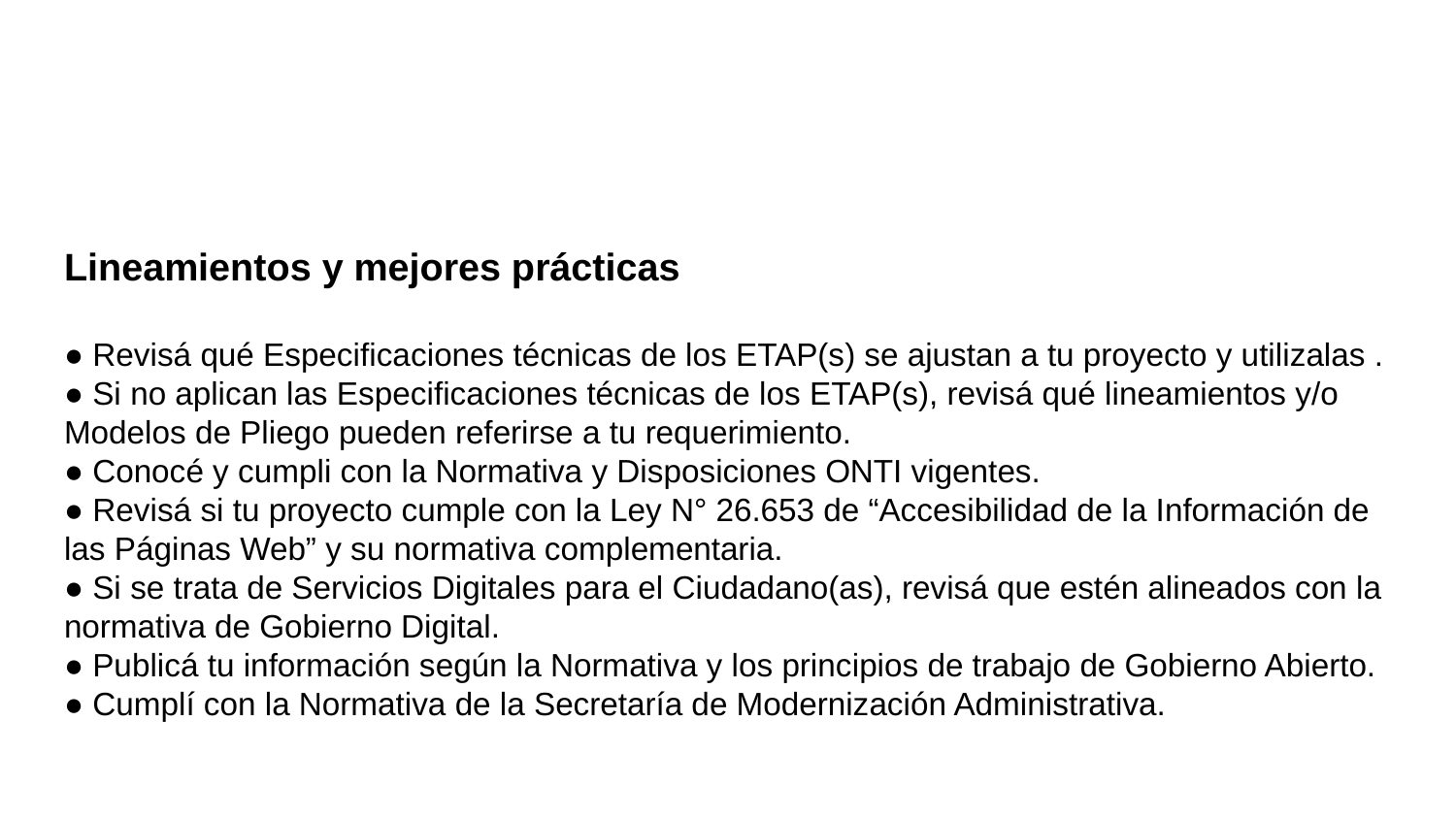

# Lineamientos y mejores prácticas

● Revisá qué Especificaciones técnicas de los ETAP(s) se ajustan a tu proyecto y utilizalas .
● Si no aplican las Especificaciones técnicas de los ETAP(s), revisá qué lineamientos y/o Modelos de Pliego pueden referirse a tu requerimiento.
● Conocé y cumpli con la Normativa y Disposiciones ONTI vigentes.
● Revisá si tu proyecto cumple con la Ley N° 26.653 de “Accesibilidad de la Información de las Páginas Web” y su normativa complementaria.
● Si se trata de Servicios Digitales para el Ciudadano(as), revisá que estén alineados con la normativa de Gobierno Digital.
● Publicá tu información según la Normativa y los principios de trabajo de Gobierno Abierto.
● Cumplí con la Normativa de la Secretaría de Modernización Administrativa.